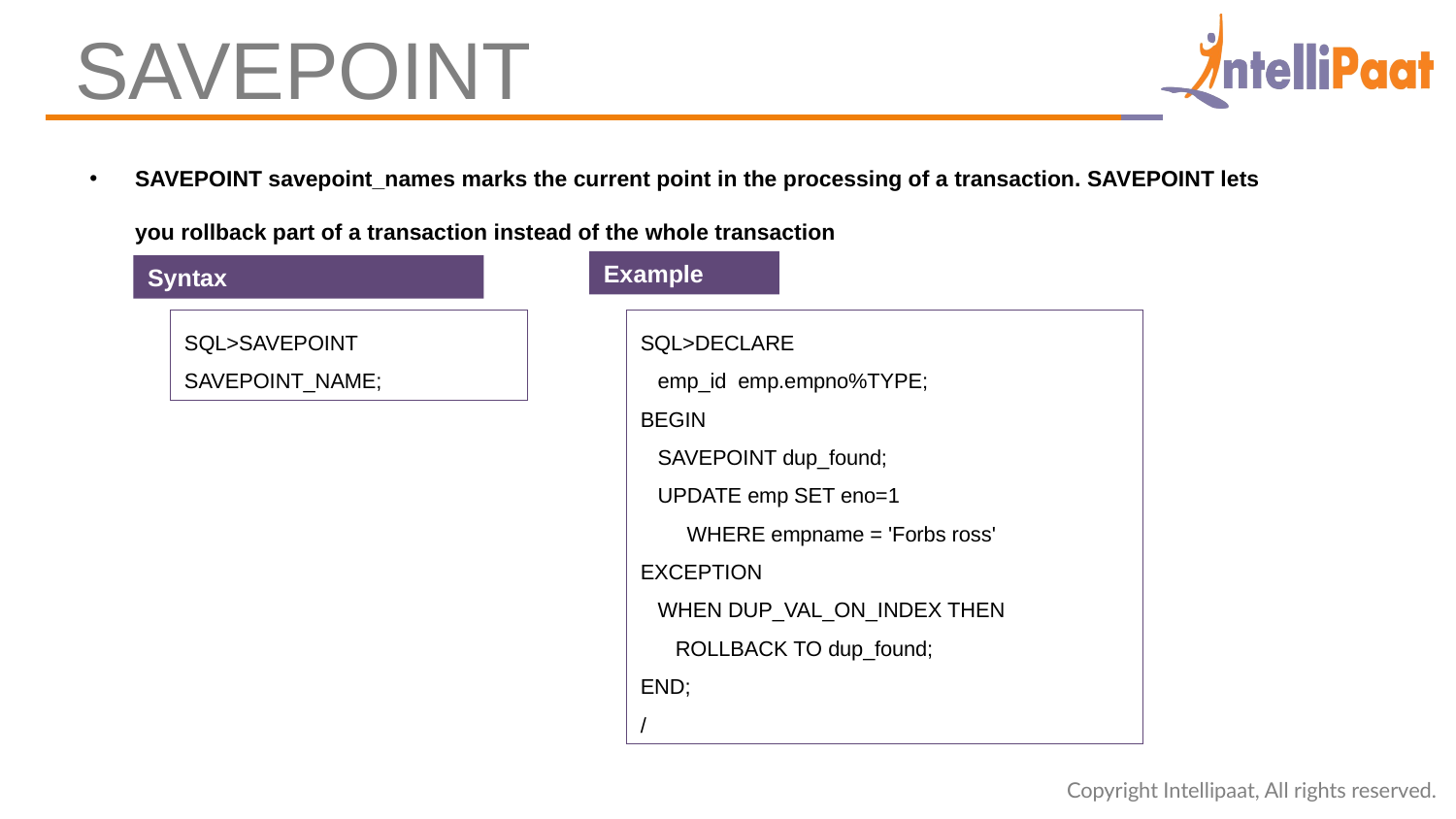

SAVEPOINT
SAVEPOINT savepoint_names marks the current point in the processing of a transaction. SAVEPOINT lets you rollback part of a transaction instead of the whole transaction
Example
Syntax
SQL>SAVEPOINT SAVEPOINT_NAME;
SQL>DECLARE
   emp_id  emp.empno%TYPE;
BEGIN
   SAVEPOINT dup_found;
   UPDATE emp SET eno=1
        WHERE empname = 'Forbs ross'
EXCEPTION
   WHEN DUP_VAL_ON_INDEX THEN
      ROLLBACK TO dup_found;
END;
/